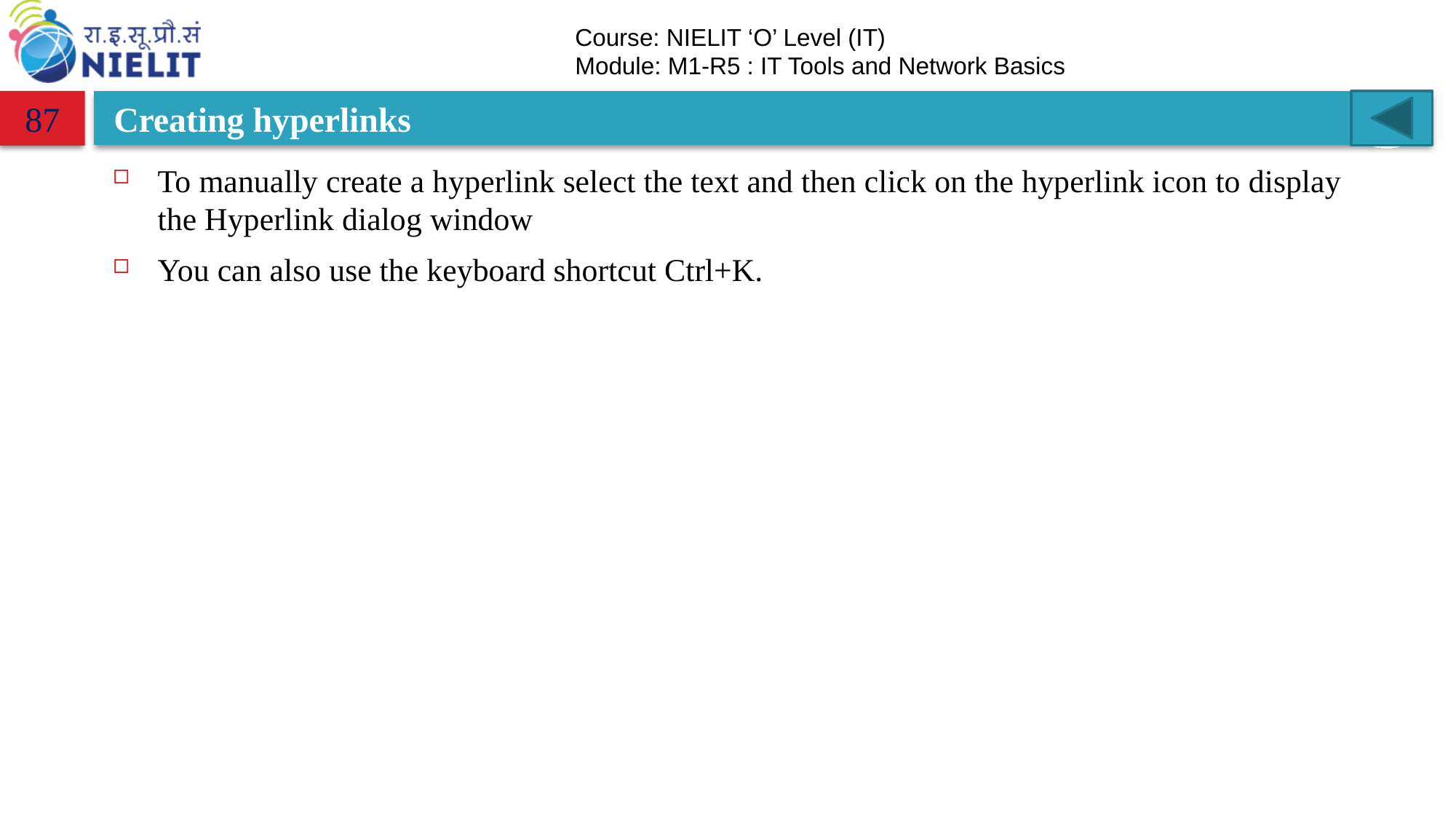

87
# Creating hyperlinks
To manually create a hyperlink select the text and then click on the hyperlink icon to display the Hyperlink dialog window
You can also use the keyboard shortcut Ctrl+K.